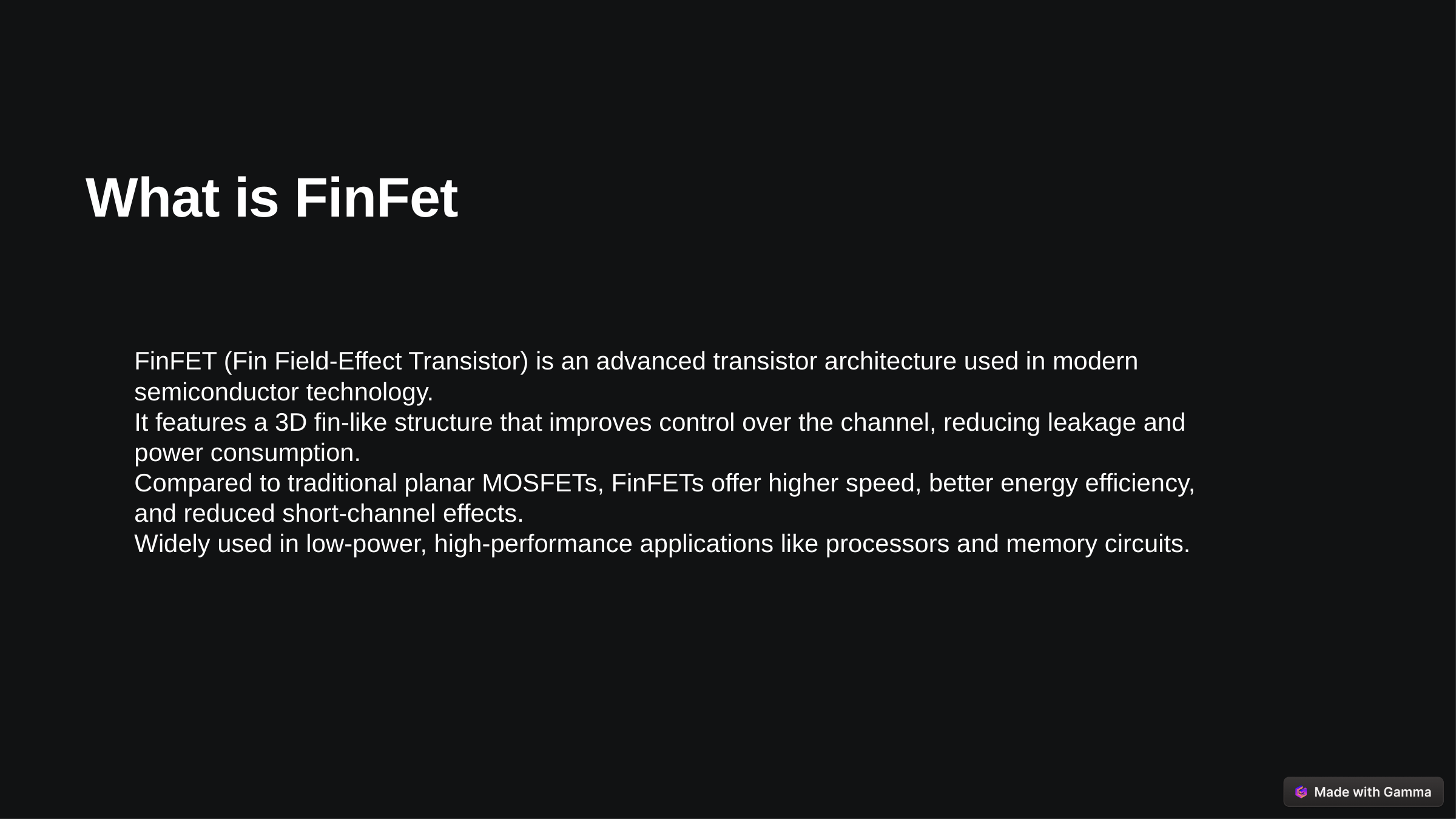

What is FinFet
FinFET (Fin Field-Effect Transistor) is an advanced transistor architecture used in modern semiconductor technology.
It features a 3D fin-like structure that improves control over the channel, reducing leakage and power consumption.
Compared to traditional planar MOSFETs, FinFETs offer higher speed, better energy efficiency, and reduced short-channel effects.
Widely used in low-power, high-performance applications like processors and memory circuits.